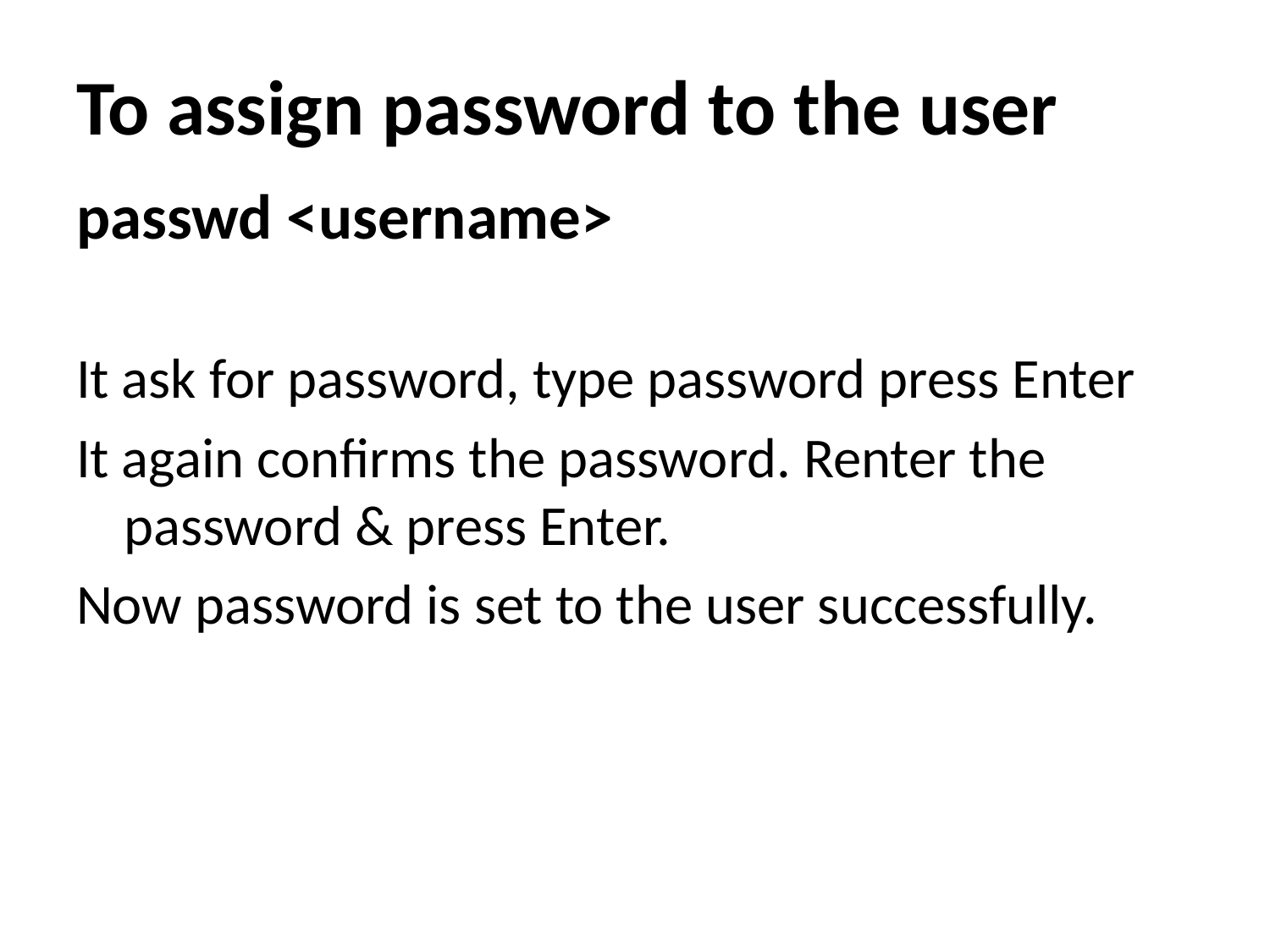

# To assign password to the user
passwd <username>

It ask for password, type password press Enter
It again confirms the password. Renter the password & press Enter.
Now password is set to the user successfully.